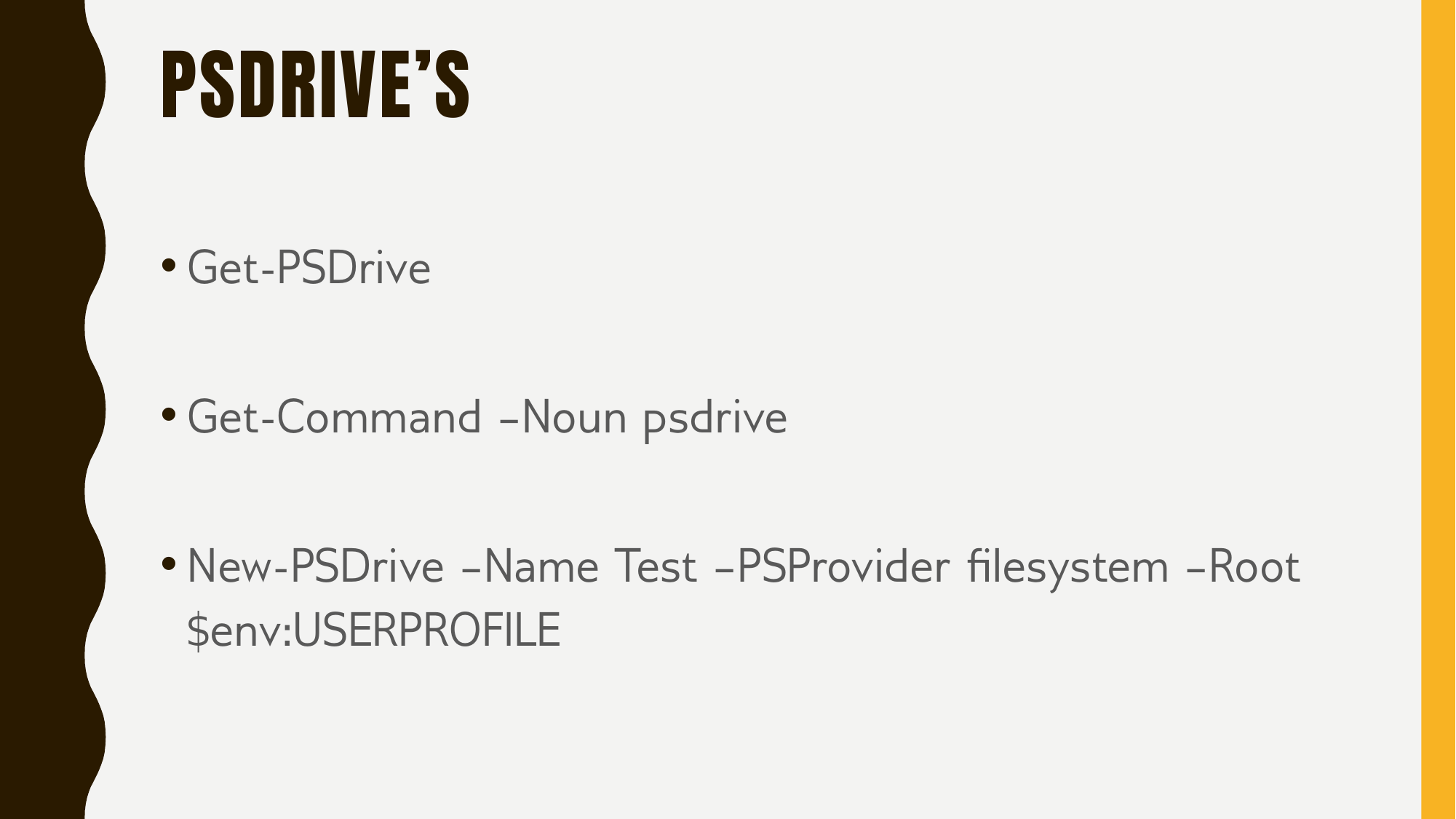

# PSDrive’s
Get-PSDrive

Get-Command –Noun psdrive

New-PSDrive –Name Test –PSProvider filesystem –Root $env:USERPROFILE